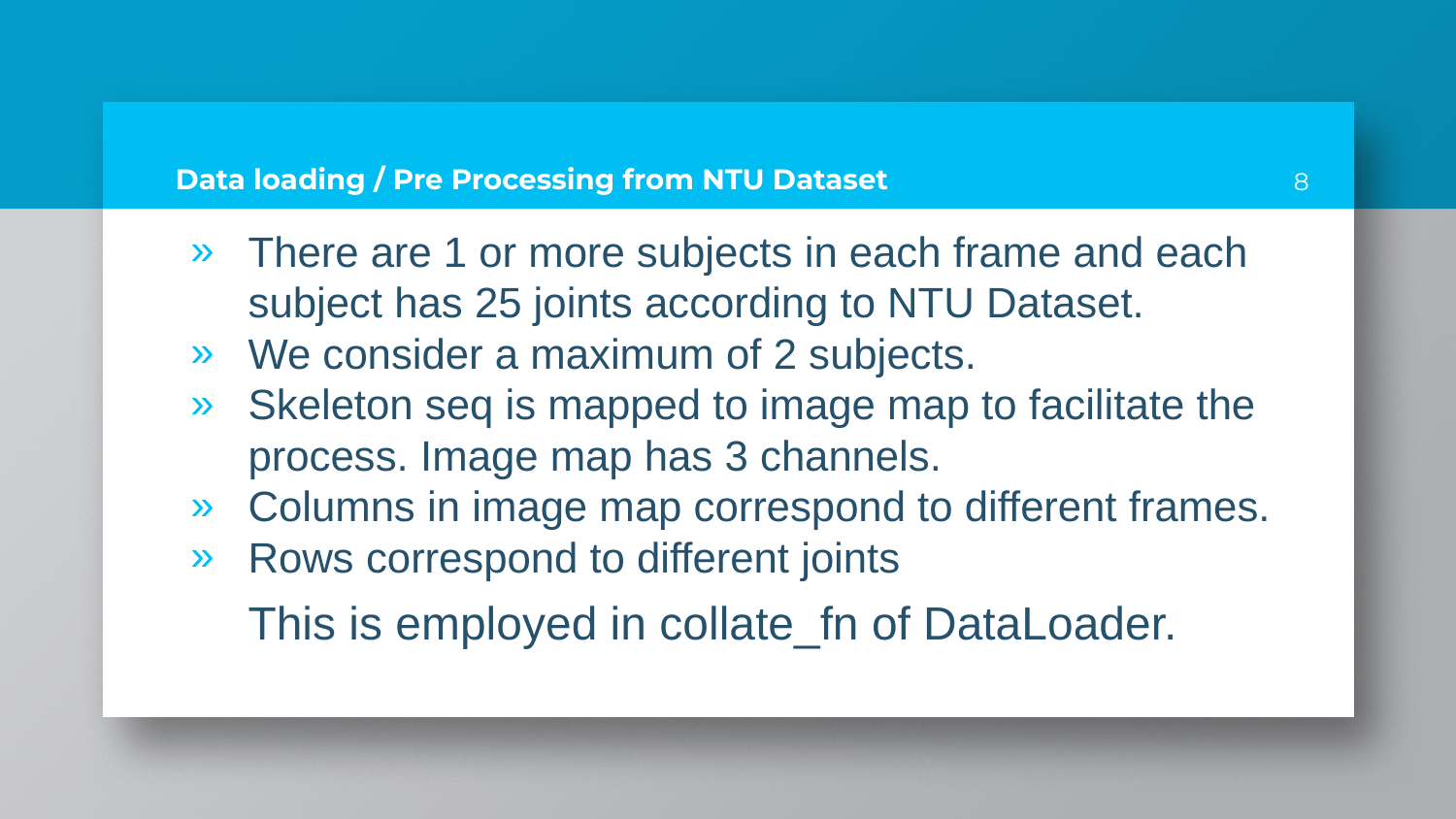

# Data loading / Pre Processing from NTU Dataset
8
There are 1 or more subjects in each frame and each subject has 25 joints according to NTU Dataset.
We consider a maximum of 2 subjects.
Skeleton seq is mapped to image map to facilitate the process. Image map has 3 channels.
Columns in image map correspond to different frames.
Rows correspond to different joints
This is employed in collate_fn of DataLoader.